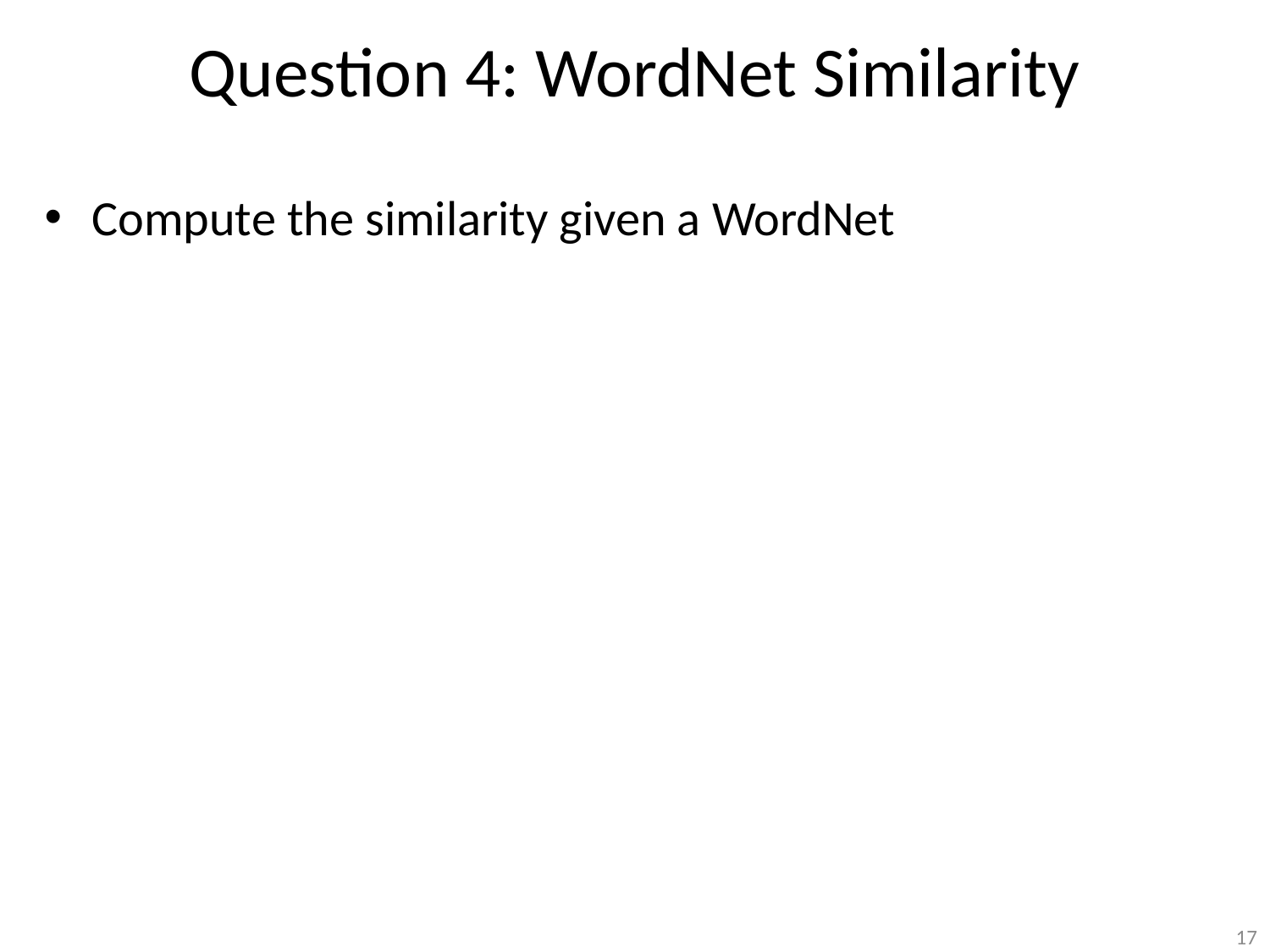

# Question 4: WordNet Similarity
Compute the similarity given a WordNet
17